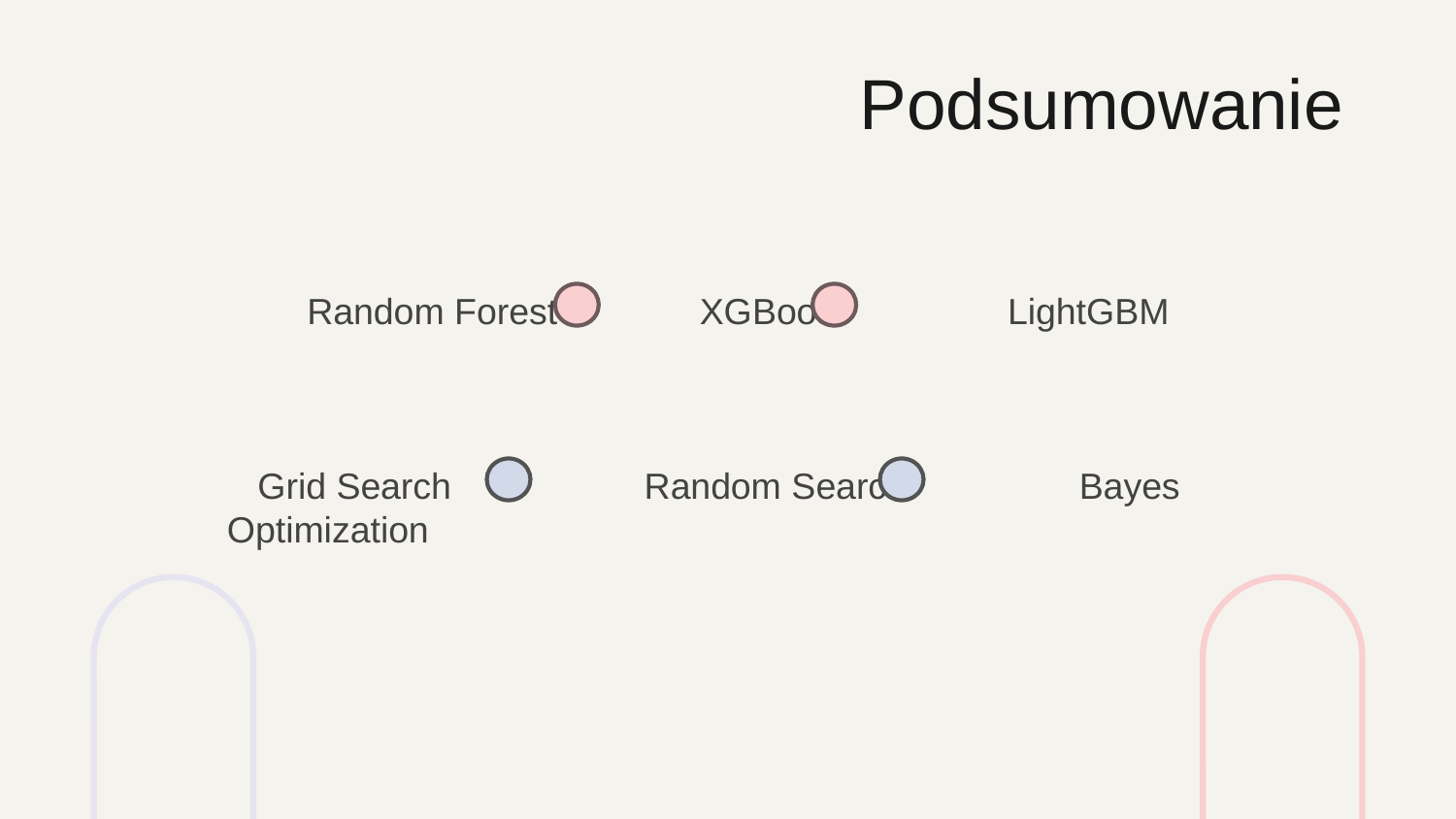

# Podsumowanie
          Random Forest              XGBoost                LightGBM

   Grid Search                   Random Search                 Bayes Optimization